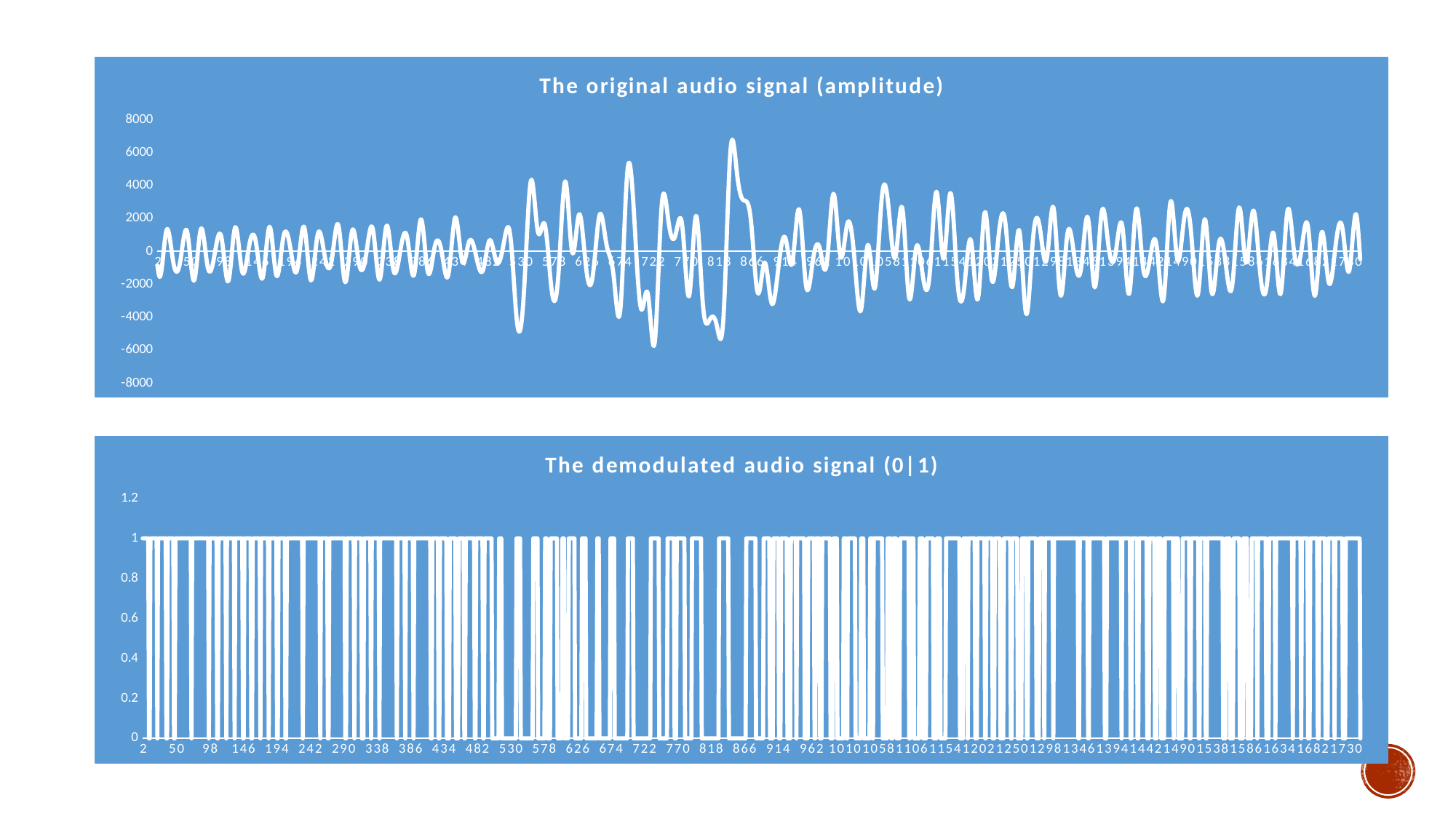

### Chart: The original audio signal (amplitude)

| Category |  |
|---|---|

### Chart: The demodulated audio signal (0|1)

| Category |  |
|---|---|